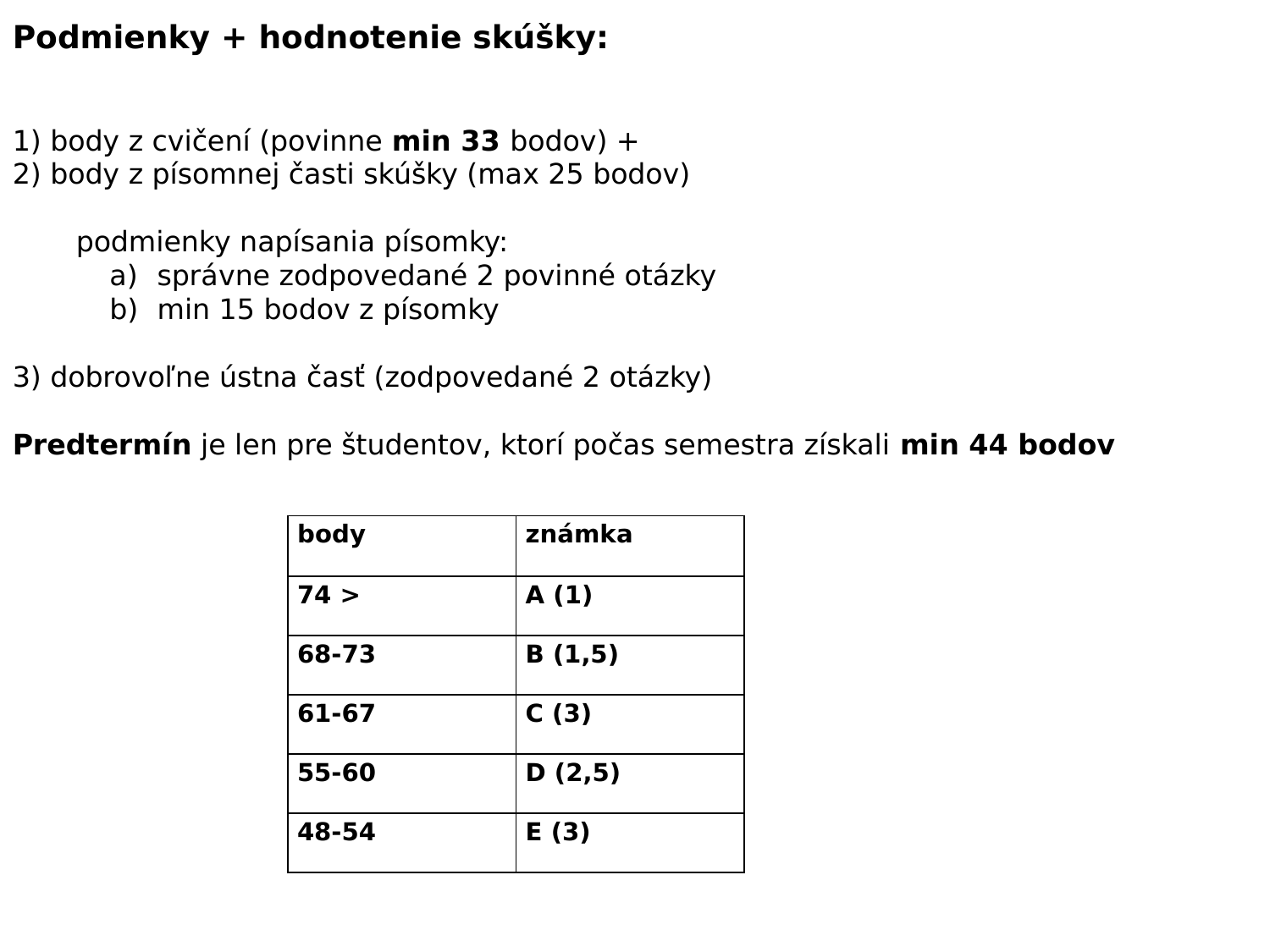

Podmienky + hodnotenie skúšky: 
1) body z cvičení (povinne min 33 bodov) +
2) body z písomnej časti skúšky (max 25 bodov)

podmienky napísania písomky:
  správne zodpovedané 2 povinné otázky
  min 15 bodov z písomky
3) dobrovoľne ústna časť (zodpovedané 2 otázky)
Predtermín je len pre študentov, ktorí počas semestra získali min 44 bodov
| body | známka |
| --- | --- |
| 74 > | A (1) |
| 68-73 | B (1,5) |
| 61-67 | C (3) |
| 55-60 | D (2,5) |
| 48-54 | E (3) |